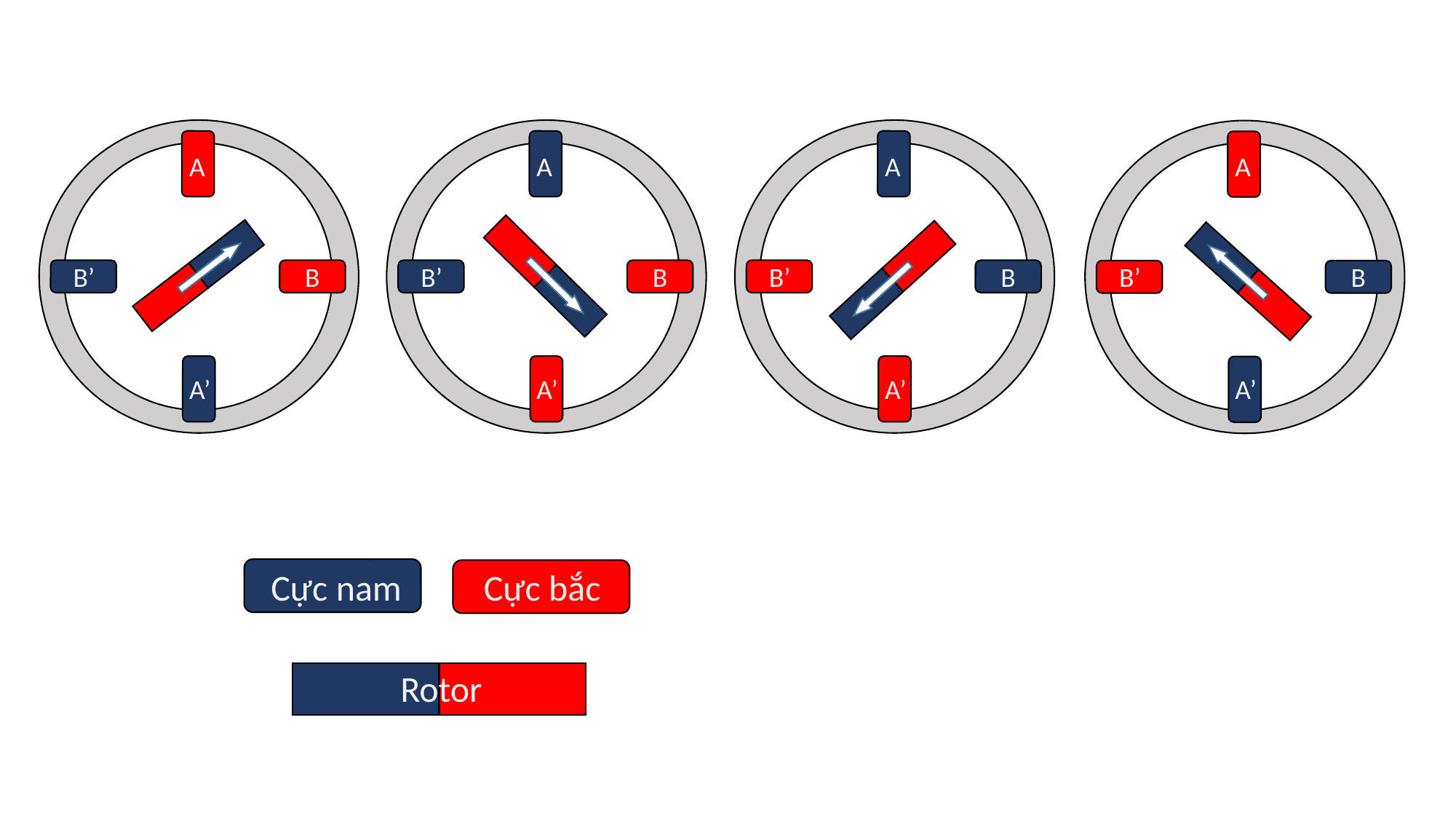

A

B’
B

A’

A

B’
B

A’

A

B’
B

A’

A

B’
B

A’

Cực nam

Cực bắc

Rotor